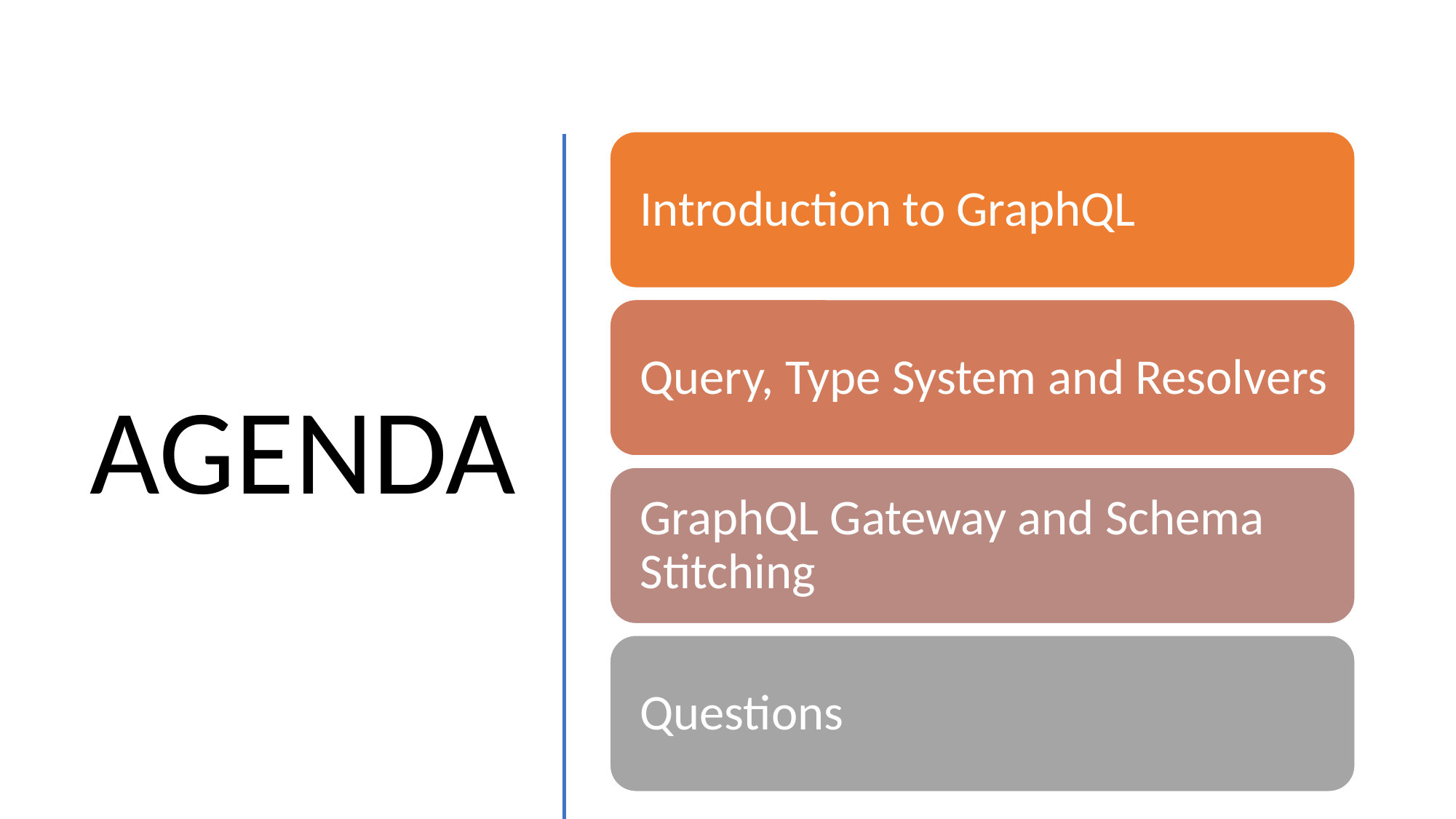

# AGENDA
Introduction to GraphQL
Query, Type System and Resolvers
GraphQL Gateway and Schema Stitching
Questions